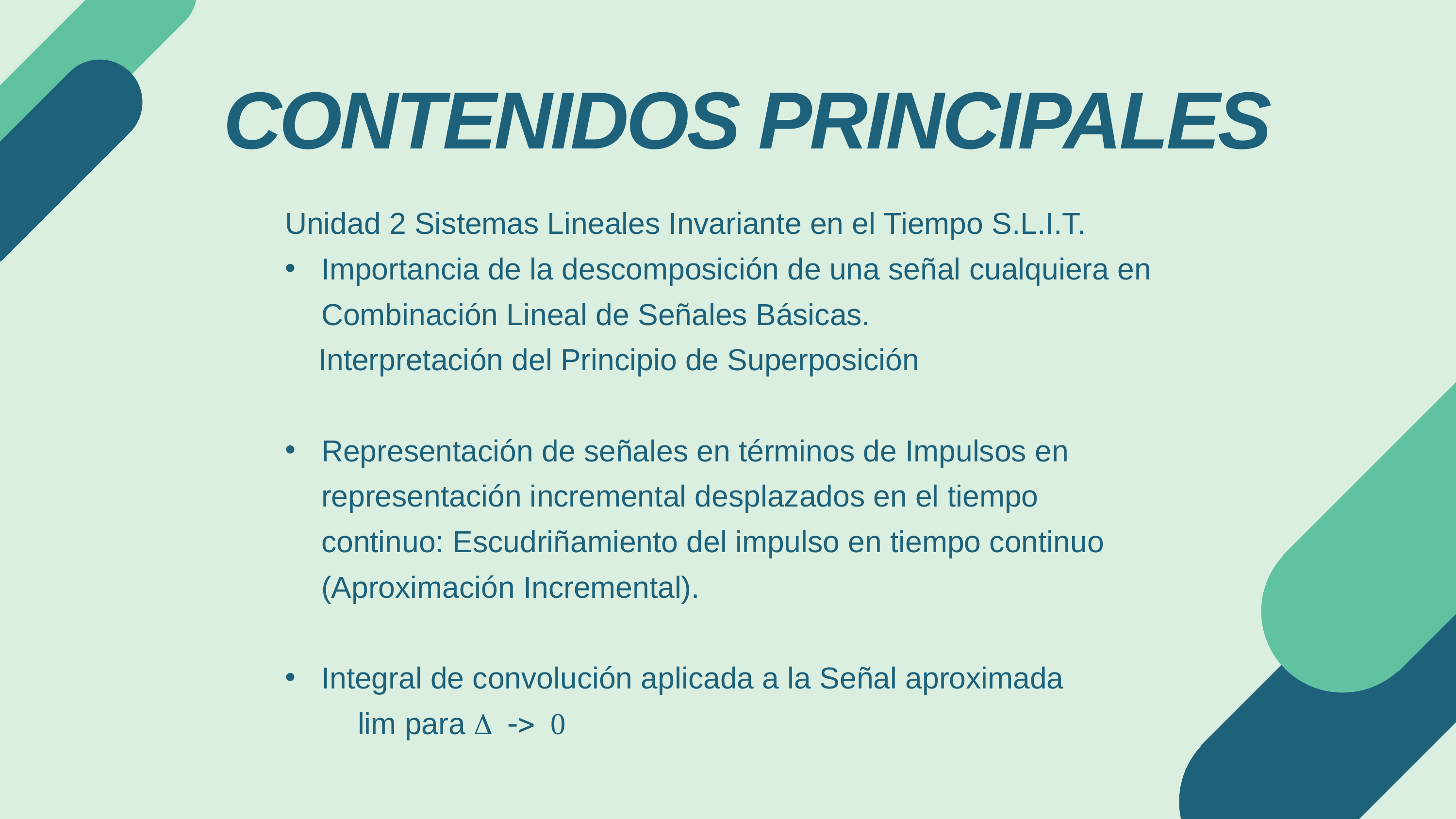

CONTENIDOS PRINCIPALES
Unidad 2 Sistemas Lineales Invariante en el Tiempo S.L.I.T.
Importancia de la descomposición de una señal cualquiera en Combinación Lineal de Señales Básicas.
    Interpretación del Principio de Superposición

Representación de señales en términos de Impulsos en representación incremental desplazados en el tiempo continuo: Escudriñamiento del impulso en tiempo continuo (Aproximación Incremental).

Integral de convolución aplicada a la Señal aproximada
	lim para Δ −> 0